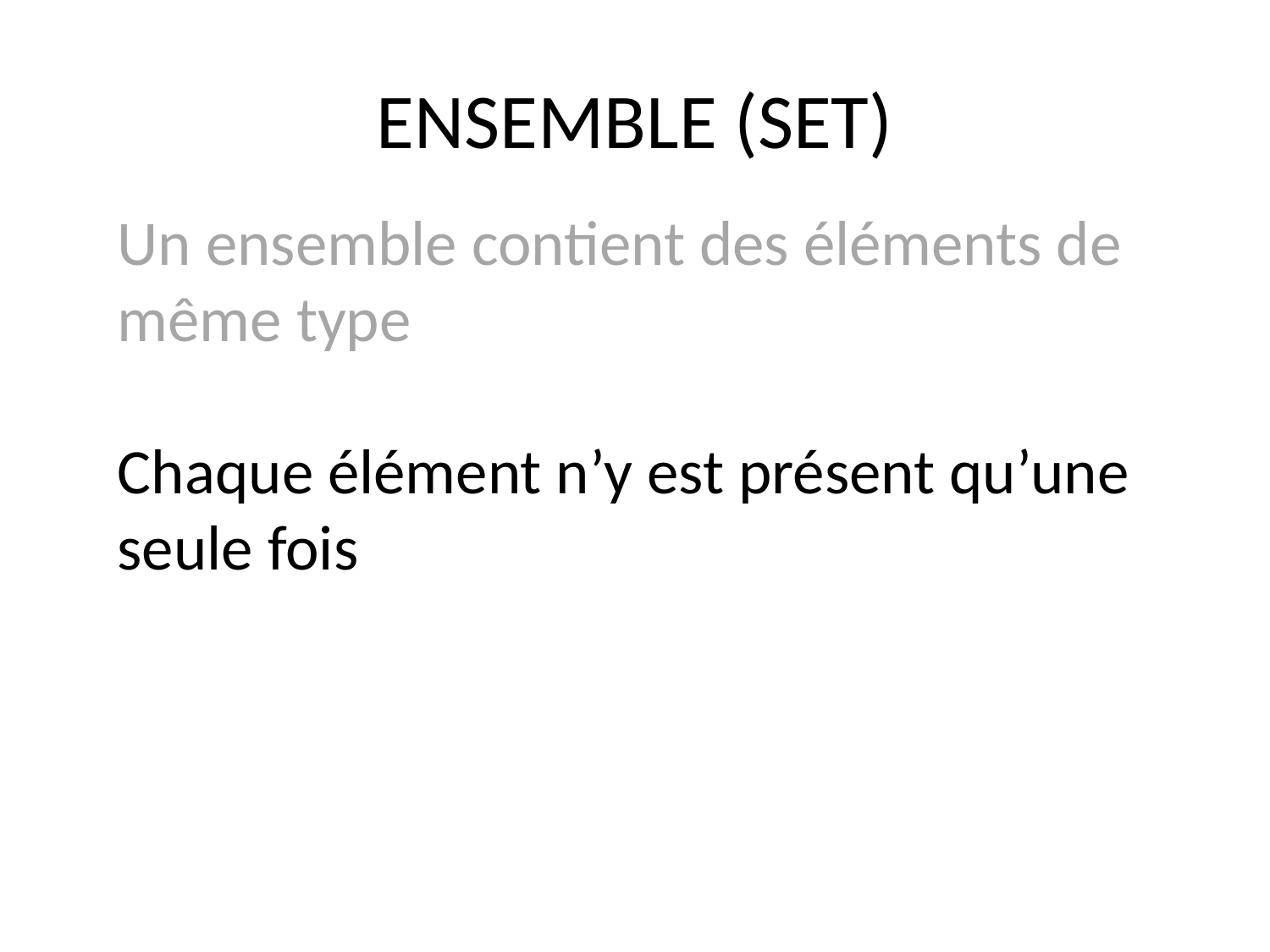

# ENSEMBLE (SET)
Un ensemble contient des éléments de même type

Chaque élément n’y est présent qu’une seule fois